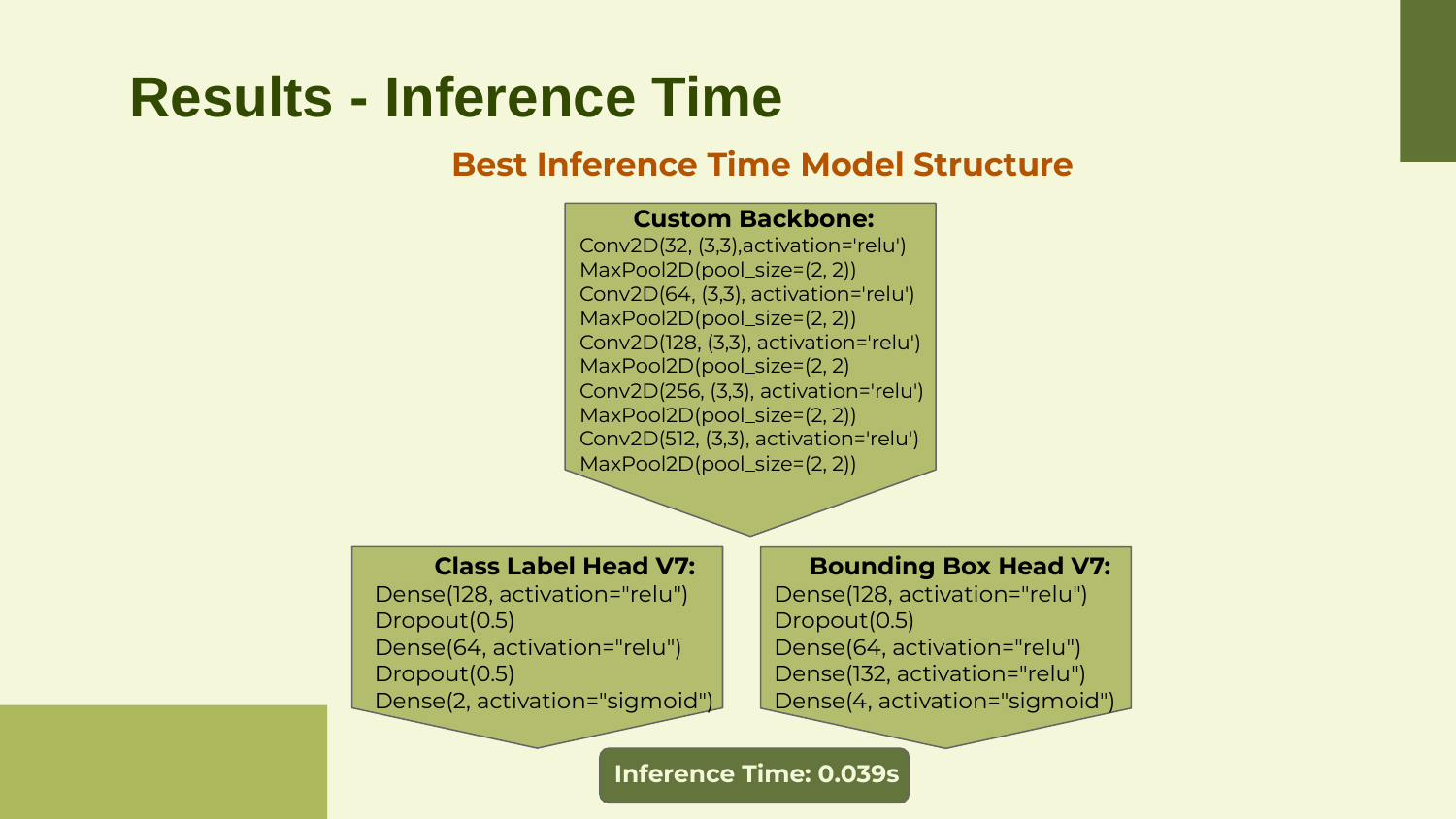

# Results - Inference Time
Best Inference Time Model Structure
Custom Backbone:
Conv2D(32, (3,3),activation='relu')
MaxPool2D(pool_size=(2, 2))
Conv2D(64, (3,3), activation='relu')
MaxPool2D(pool_size=(2, 2))
Conv2D(128, (3,3), activation='relu')
MaxPool2D(pool_size=(2, 2)
Conv2D(256, (3,3), activation='relu')
MaxPool2D(pool_size=(2, 2))
Conv2D(512, (3,3), activation='relu')
MaxPool2D(pool_size=(2, 2))

Class Label Head V7:
Dense(128, activation="relu")
Dropout(0.5)
Dense(64, activation="relu")
Dropout(0.5)
Dense(2, activation="sigmoid")

Bounding Box Head V7:
Dense(128, activation="relu")
Dropout(0.5)
Dense(64, activation="relu")
Dense(132, activation="relu")
Dense(4, activation="sigmoid")

Inference Time: 0.039s